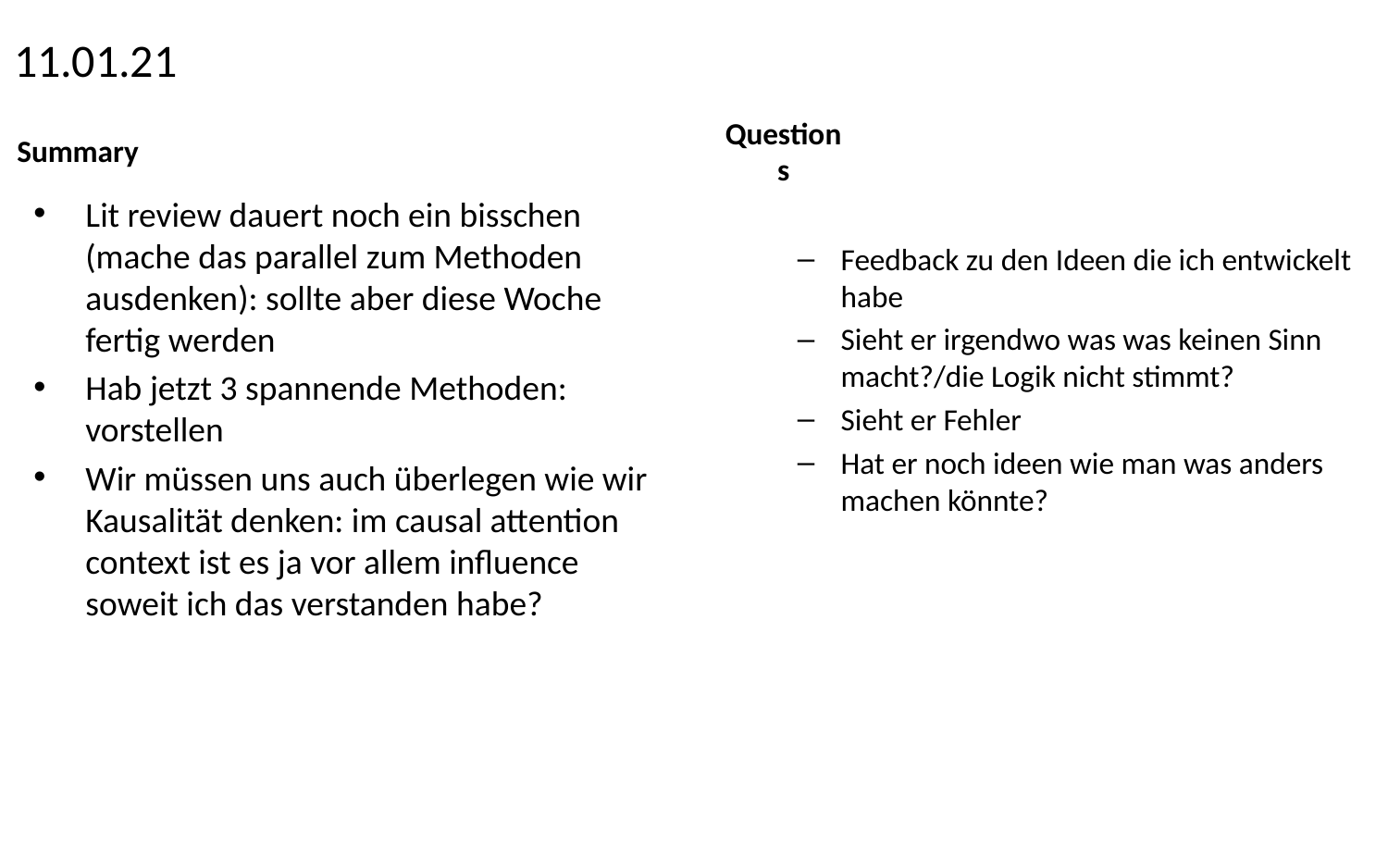

# 11.01.21
Lit review dauert noch ein bisschen (mache das parallel zum Methoden ausdenken): sollte aber diese Woche fertig werden
Hab jetzt 3 spannende Methoden: vorstellen
Wir müssen uns auch überlegen wie wir Kausalität denken: im causal attention context ist es ja vor allem influence soweit ich das verstanden habe?

Feedback zu den Ideen die ich entwickelt habe
Sieht er irgendwo was was keinen Sinn macht?/die Logik nicht stimmt?
Sieht er Fehler
Hat er noch ideen wie man was anders machen könnte?